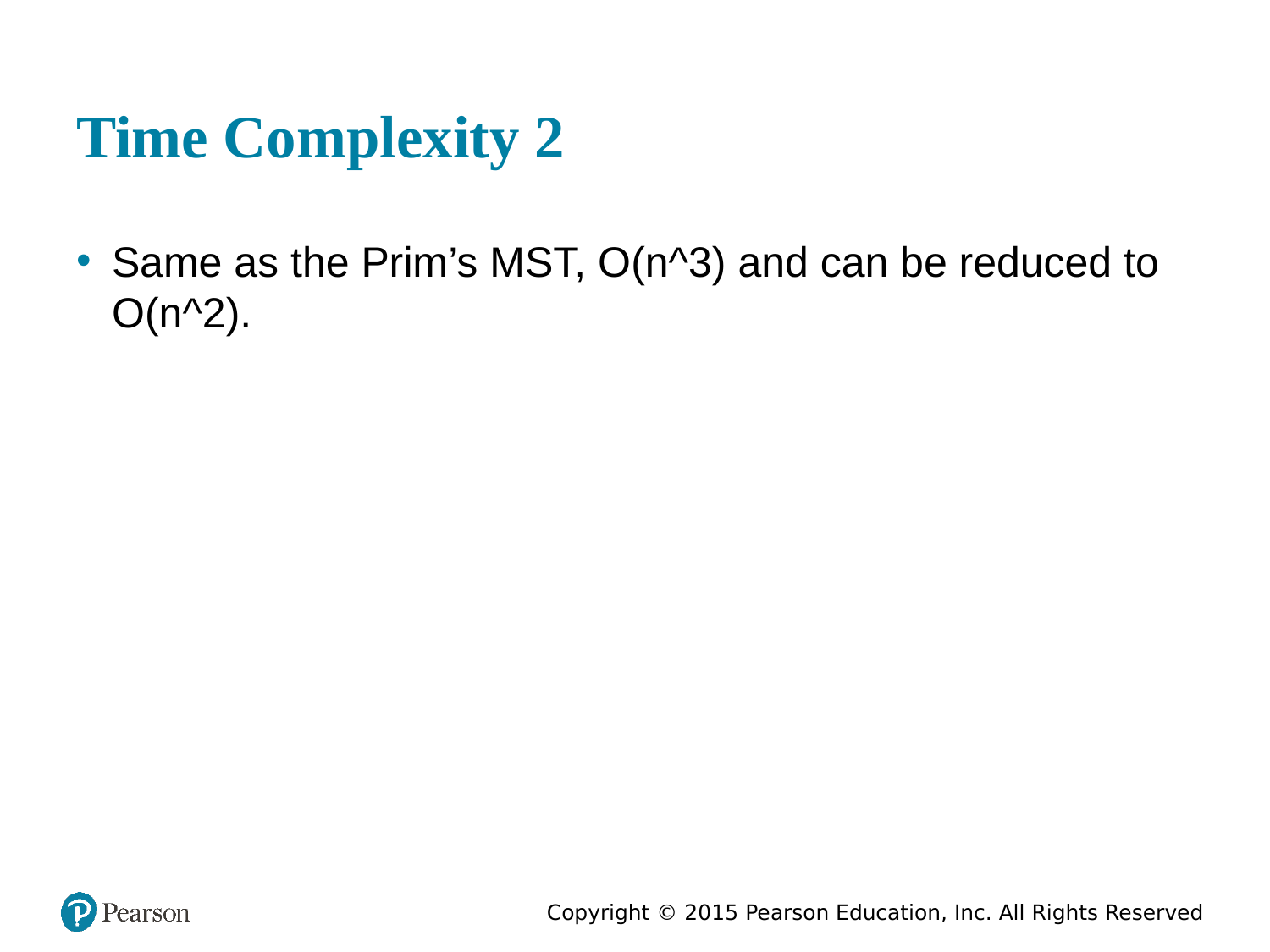

# Time Complexity 2
Same as the Prim’s MST, O(n^3) and can be reduced to O(n^2).